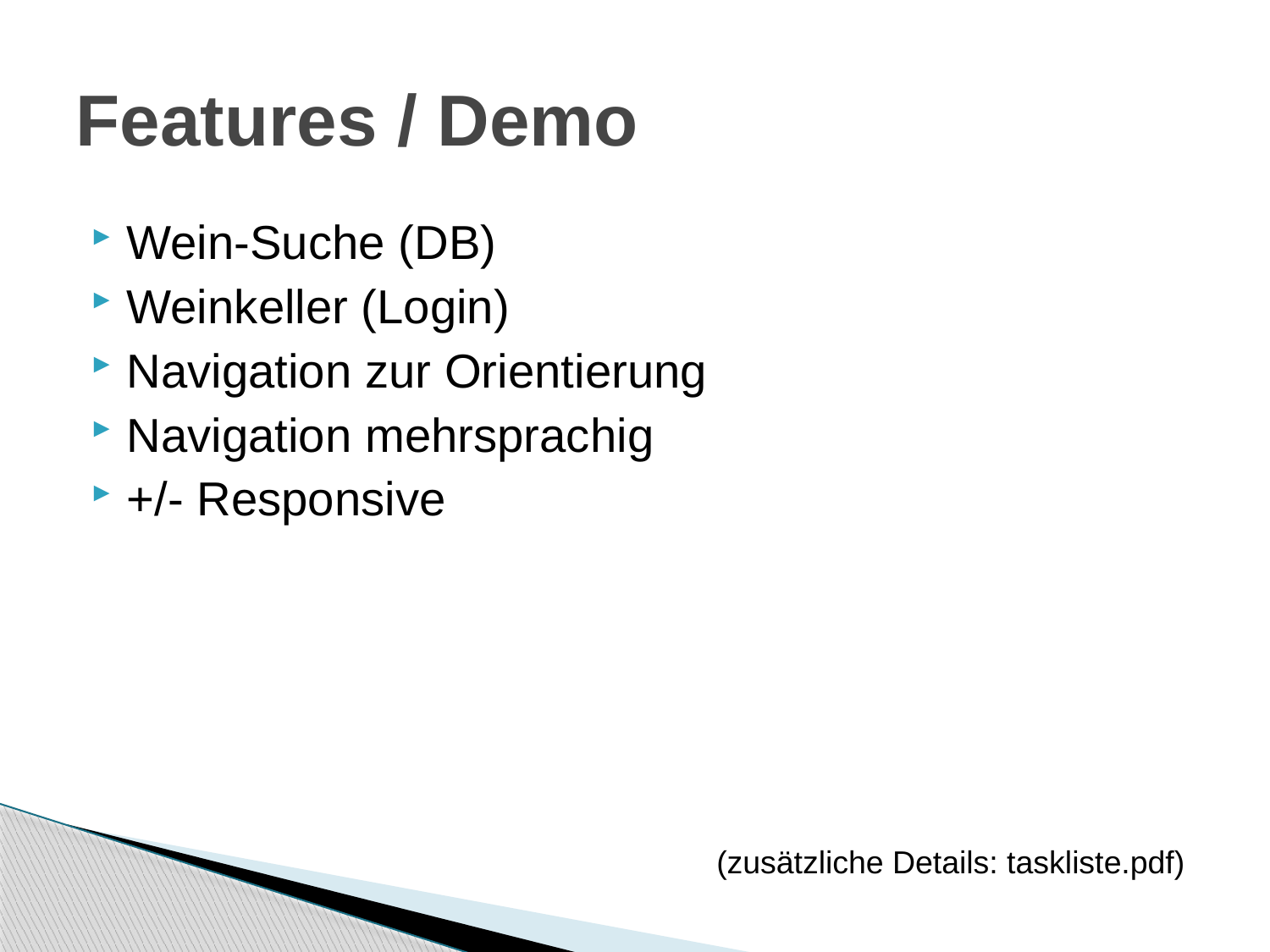

# Features / Demo
Wein-Suche (DB)
Weinkeller (Login)
Navigation zur Orientierung
Navigation mehrsprachig
+/- Responsive

(zusätzliche Details: taskliste.pdf)